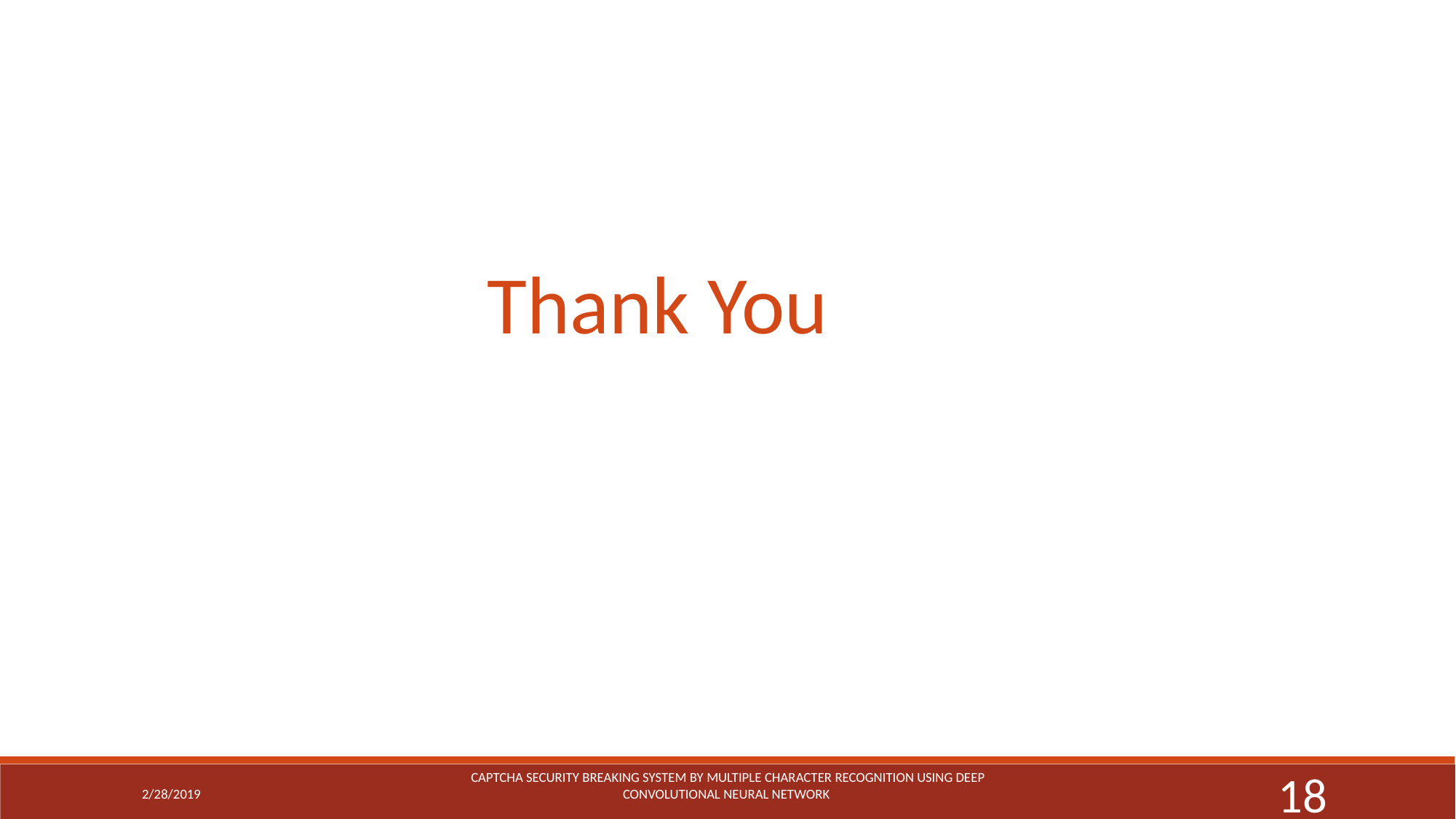

Thank You
2/28/2019
CAPTCHA Security Breaking System By Multiple Character Recognition Using Deep Convolutional Neural Network

18